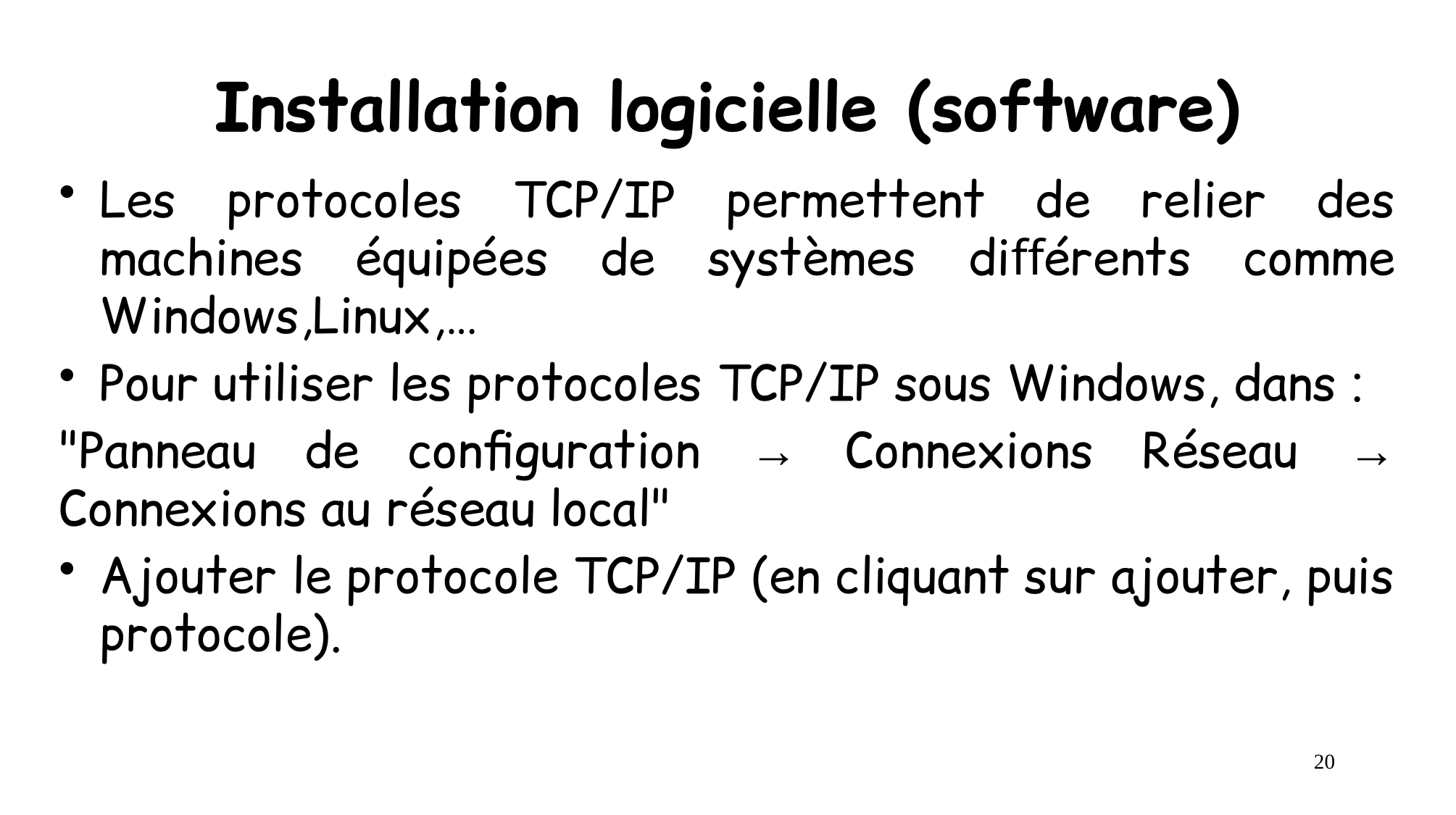

# Installation logicielle (software)
Les protocoles TCP/IP permettent de relier des machines équipées de systèmes diﬀérents comme Windows,Linux,…
Pour utiliser les protocoles TCP/IP sous Windows, dans :
"Panneau de conﬁguration → Connexions Réseau → Connexions au réseau local"
Ajouter le protocole TCP/IP (en cliquant sur ajouter, puis protocole).
20